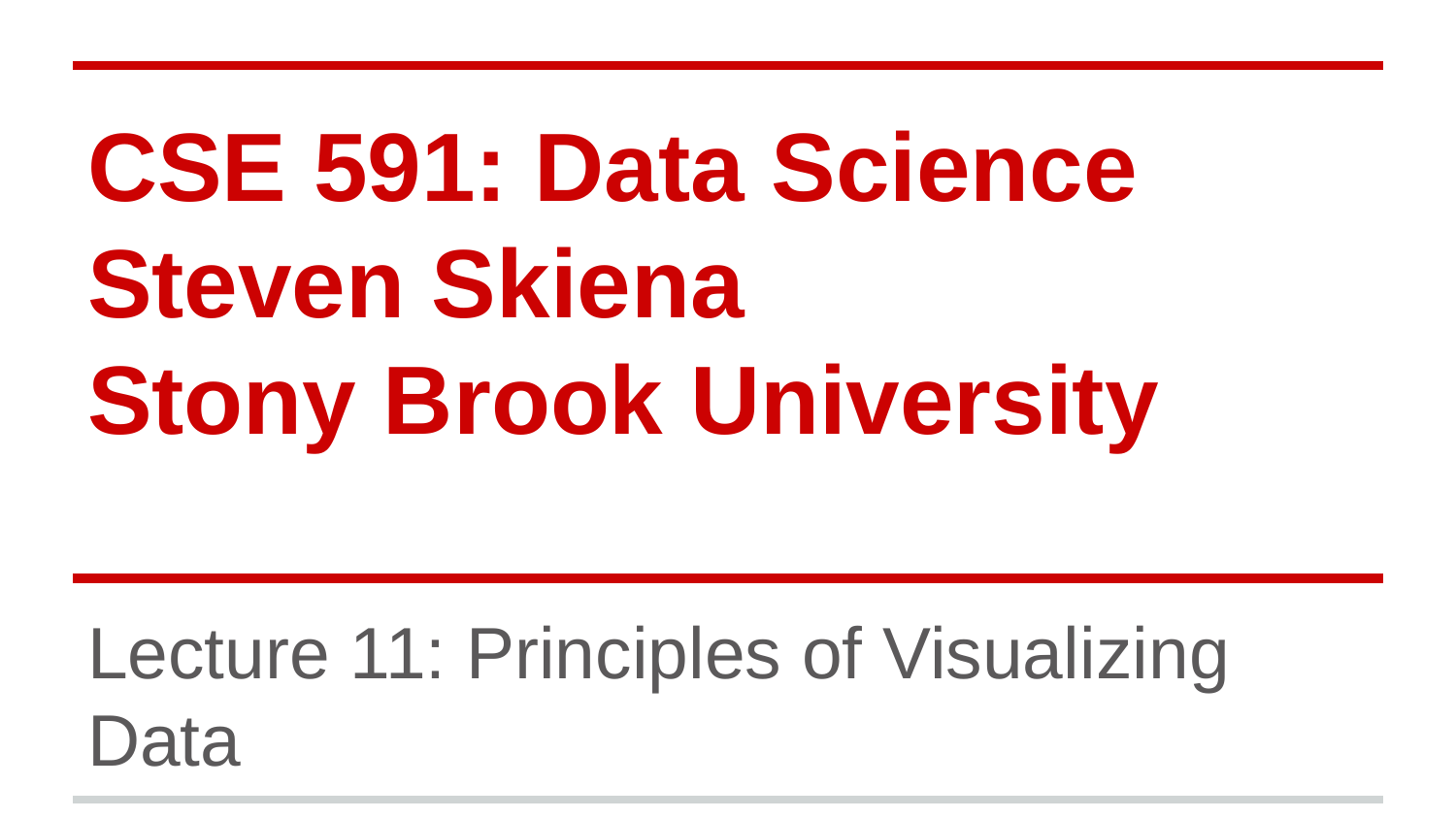

# CSE 591: Data Science
Steven Skiena
Stony Brook University
Lecture 11: Principles of Visualizing Data